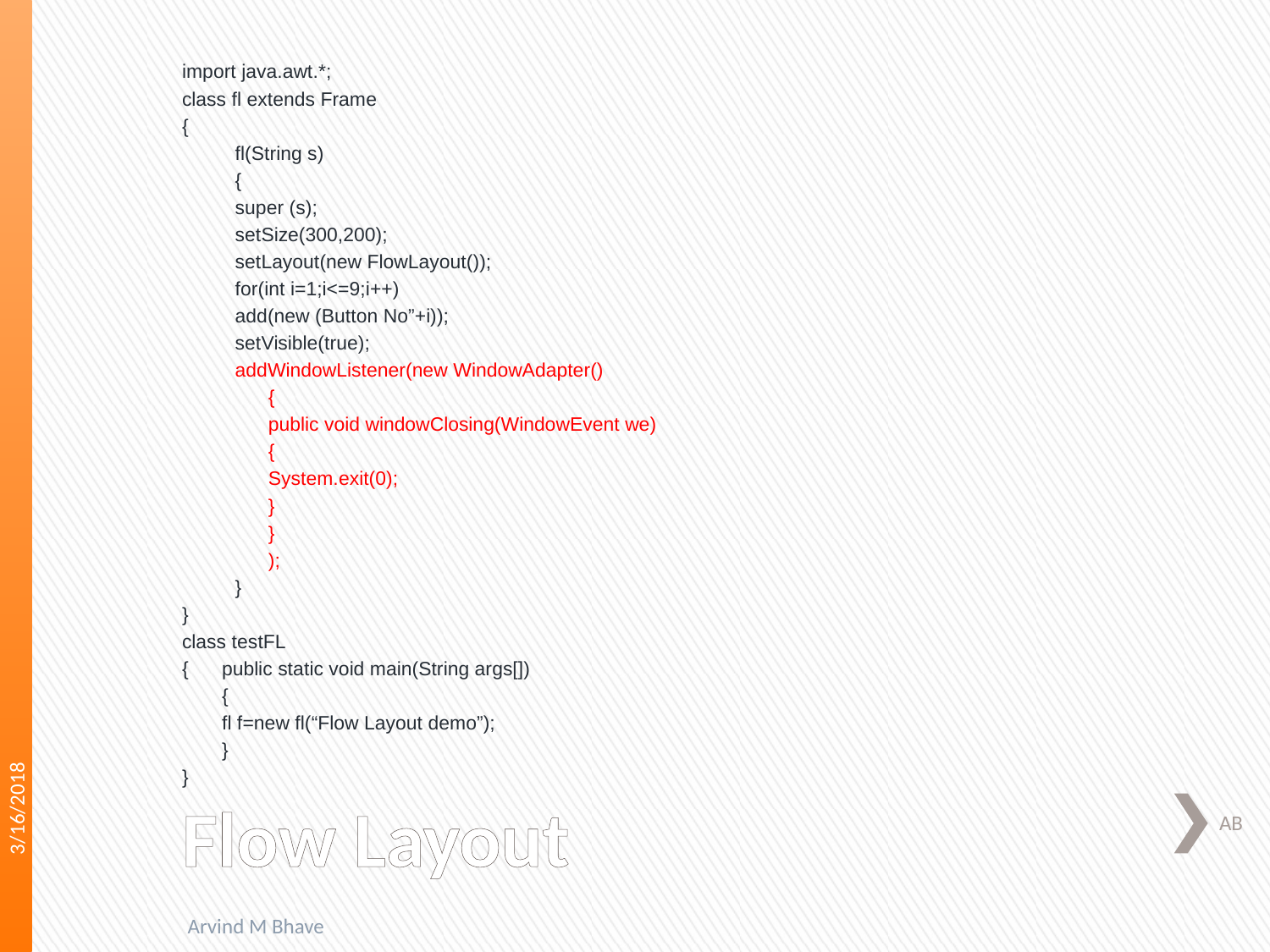

import java.awt.*;
class fl extends Frame
{
fl(String s)
{
super (s);
setSize(300,200);
setLayout(new FlowLayout());
for(int i=1;i<=9;i++)
add(new (Button No”+i));
setVisible(true);
addWindowListener(new WindowAdapter()
		{
			public void windowClosing(WindowEvent we)
			{
				System.exit(0);
			}
		}
		);
}
}
class testFL
{ 	public static void main(String args[])
	{
		fl f=new fl(“Flow Layout demo”);
	}
}
3/16/2018
# Flow Layout
AB
Arvind M Bhave